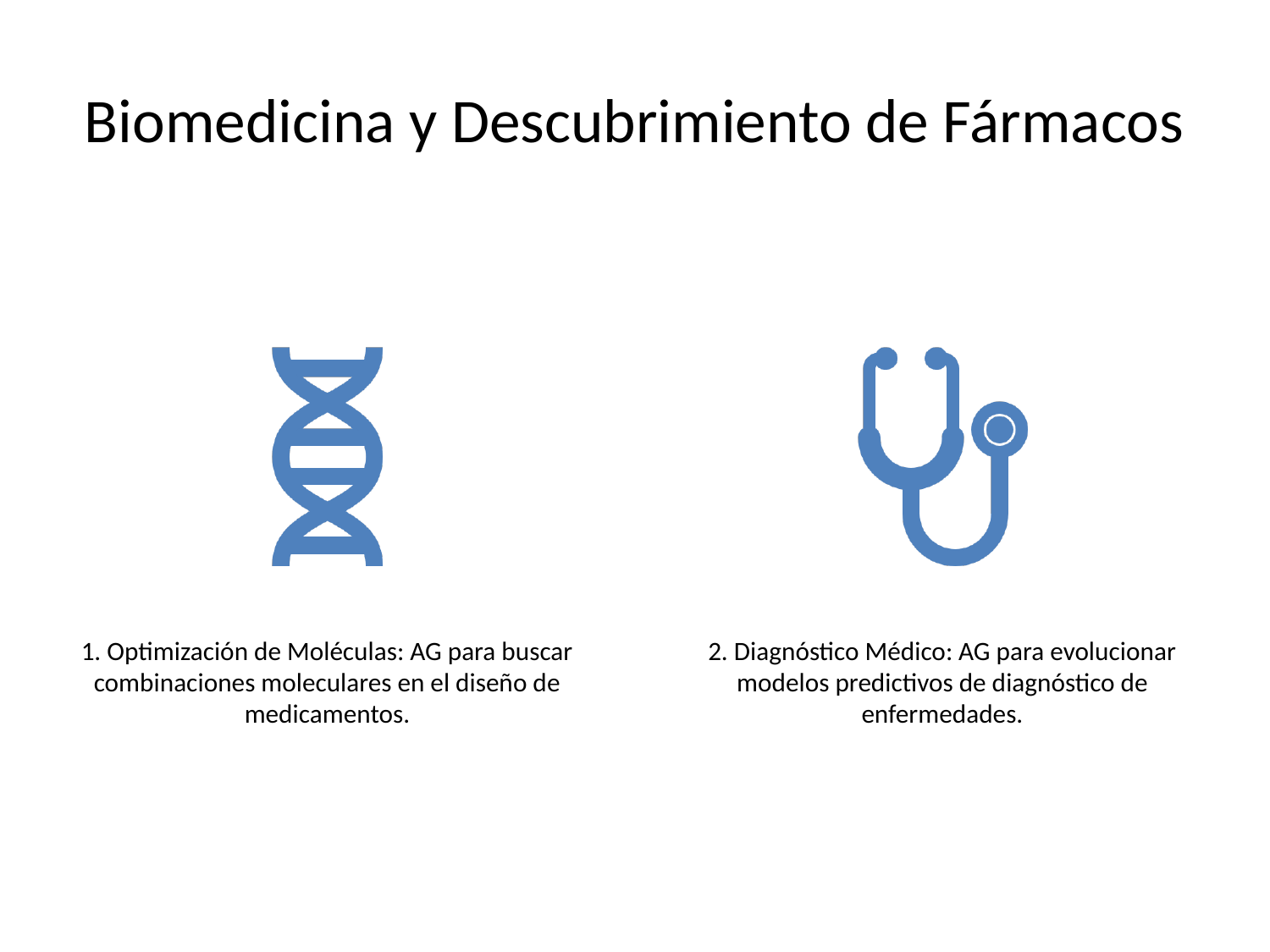

# Biomedicina y Descubrimiento de Fármacos
1. Optimización de Moléculas: AG para buscar combinaciones moleculares en el diseño de medicamentos.
2. Diagnóstico Médico: AG para evolucionar modelos predictivos de diagnóstico de enfermedades.